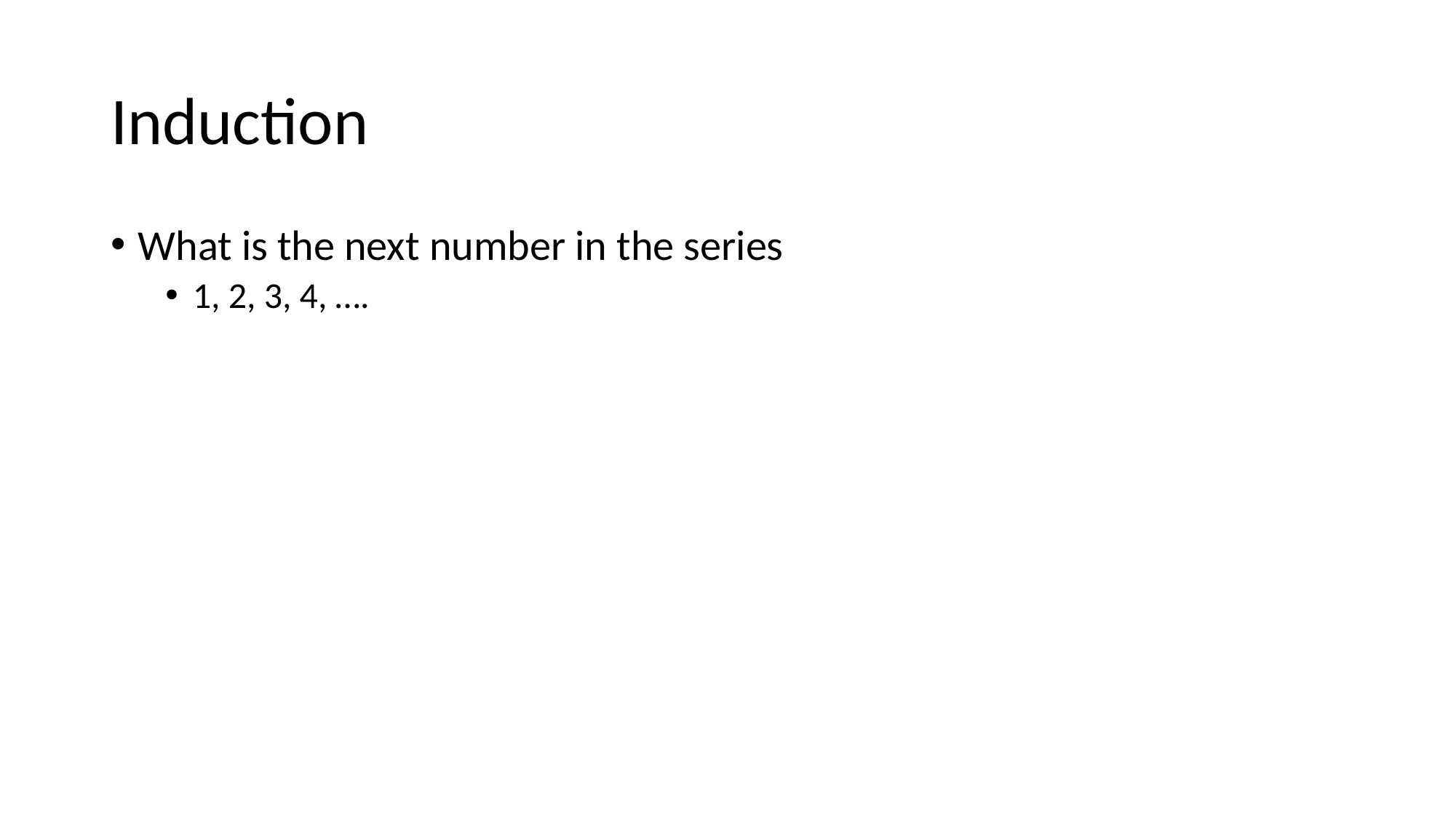

# Induction
What is the next number in the series
1, 2, 3, 4, ….